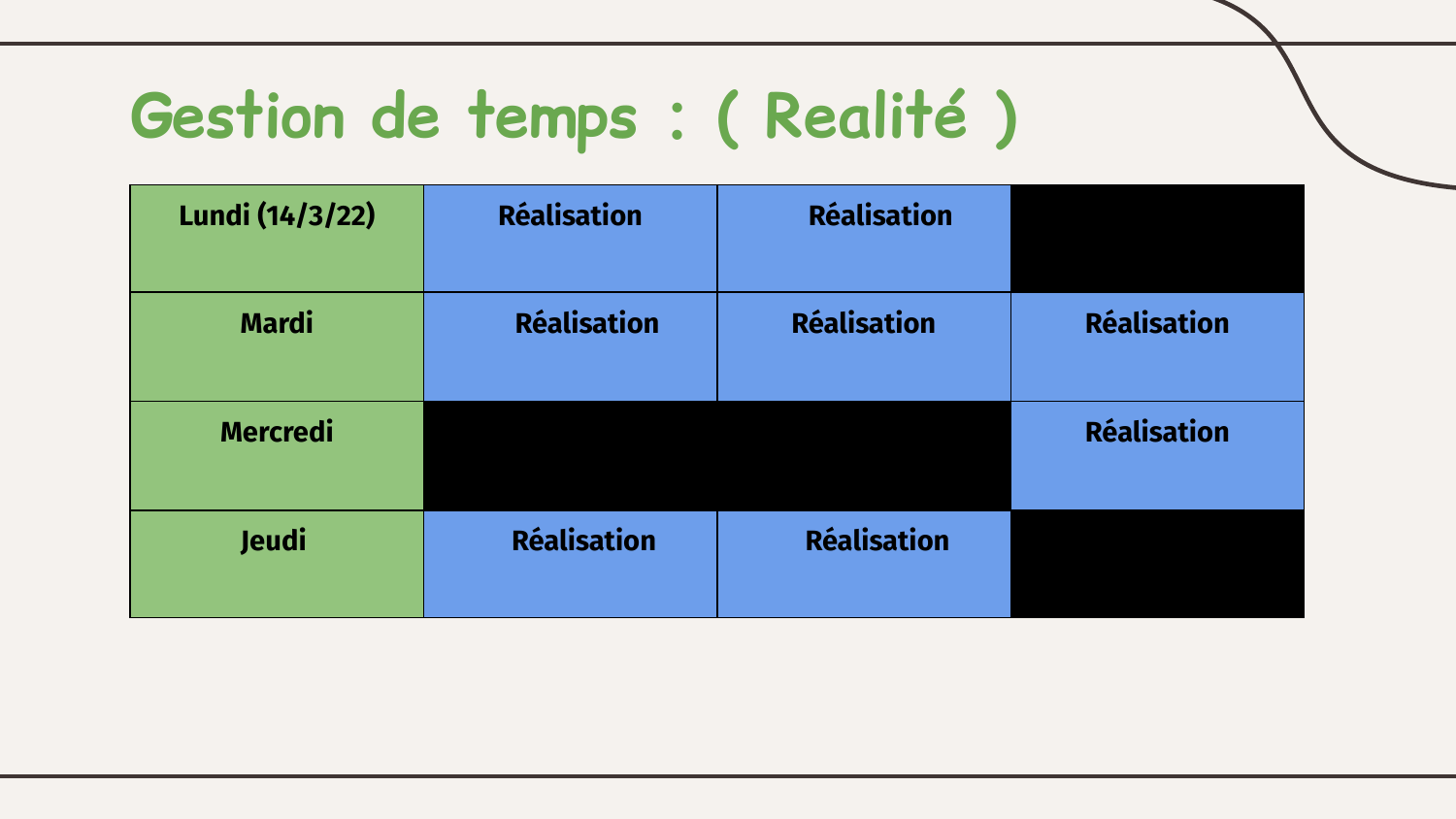

# Gestion de temps : ( Realité )
| Lundi (14/3/22) | Réalisation | Réalisation |  |
| --- | --- | --- | --- |
| Mardi | Réalisation | Réalisation | Réalisation |
| Mercredi |  |  | Réalisation |
| Jeudi | Réalisation | Réalisation |  |